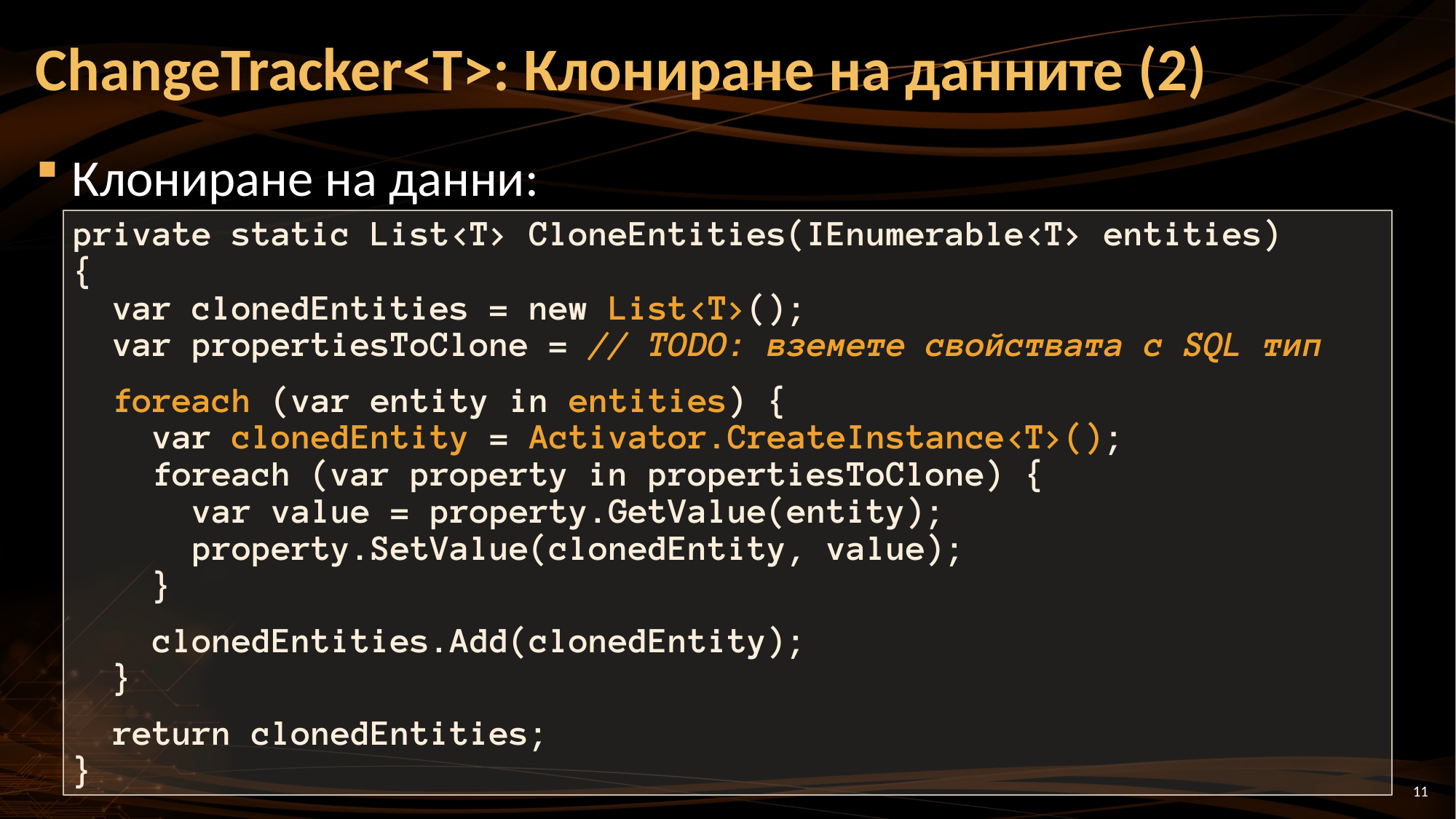

# ChangeTracker<T>: Клониране на данните (2)
Клониране на данни:
private static List<T> CloneEntities(IEnumerable<T> entities)
{
  var clonedEntities = new List<T>();
  var propertiesToClone = // TODO: вземете свойствата с SQL тип
  foreach (var entity in entities) {
    var clonedEntity = Activator.CreateInstance<T>();
    foreach (var property in propertiesToClone) {
      var value = property.GetValue(entity);
      property.SetValue(clonedEntity, value);
    }
    clonedEntities.Add(clonedEntity);
  }
  return clonedEntities;
}
11